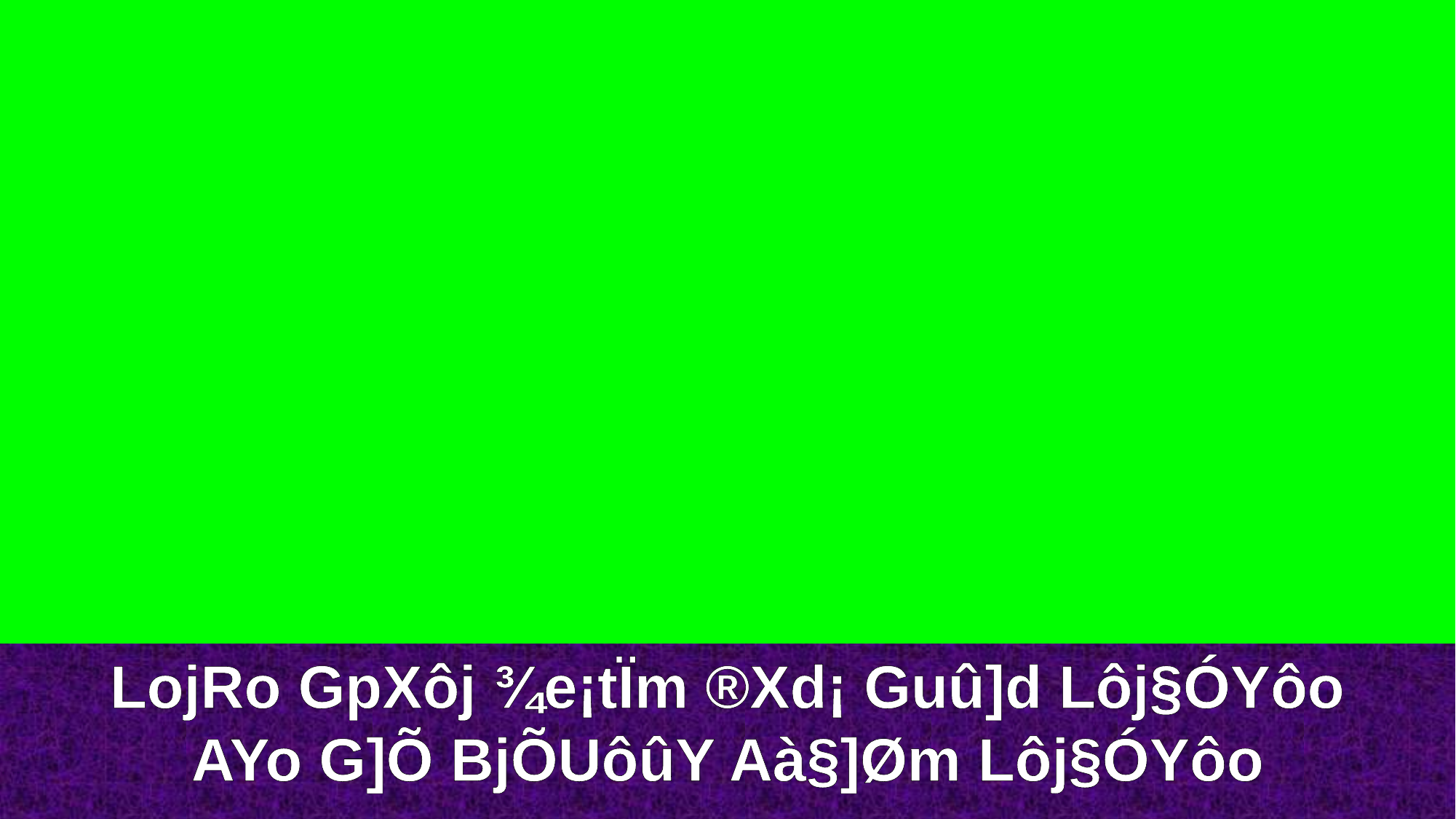

LojRo GpXôj ¾e¡tÏm ®Xd¡ Guû]d Lôj§ÓYôo
AYo G]Õ BjÕUôûY Aà§]Øm Lôj§ÓYôo